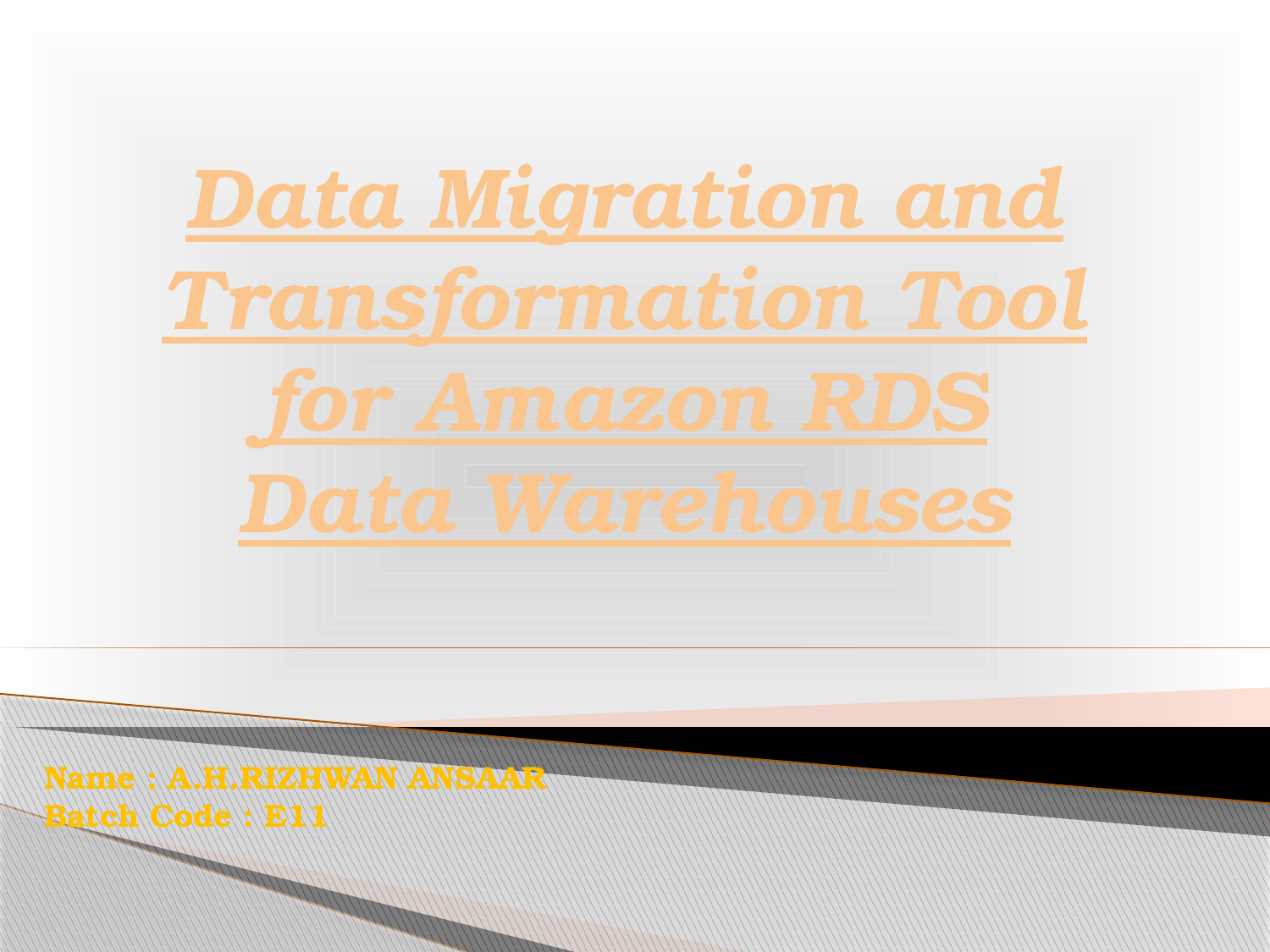

# Data Migration and Transformation Tool for Amazon RDS Data Warehouses

Name : A.H.RIZHWAN ANSAAR
Batch Code : E11